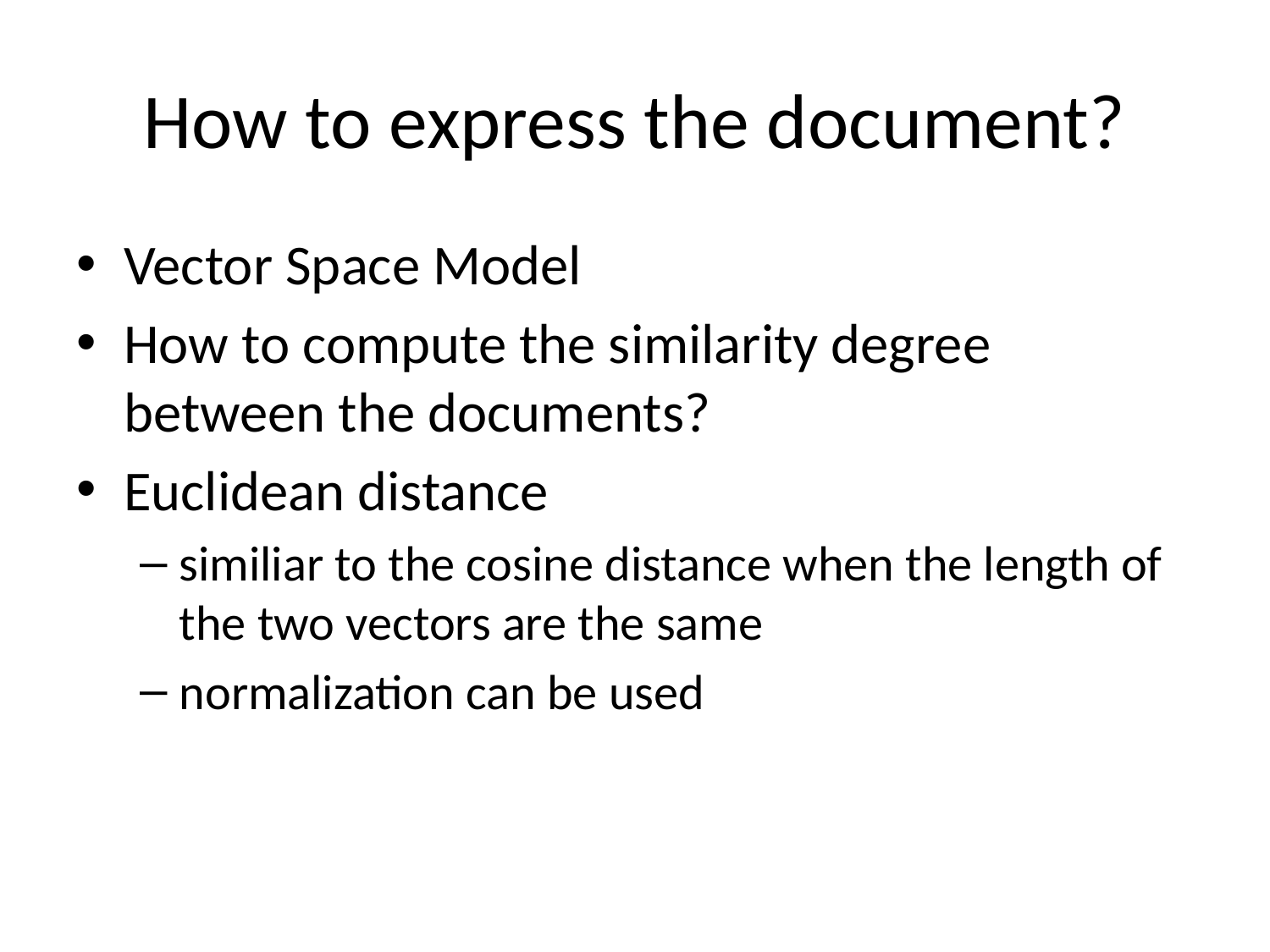

# How to express the document?
Vector Space Model
How to compute the similarity degree between the documents?
Euclidean distance
similiar to the cosine distance when the length of the two vectors are the same
normalization can be used